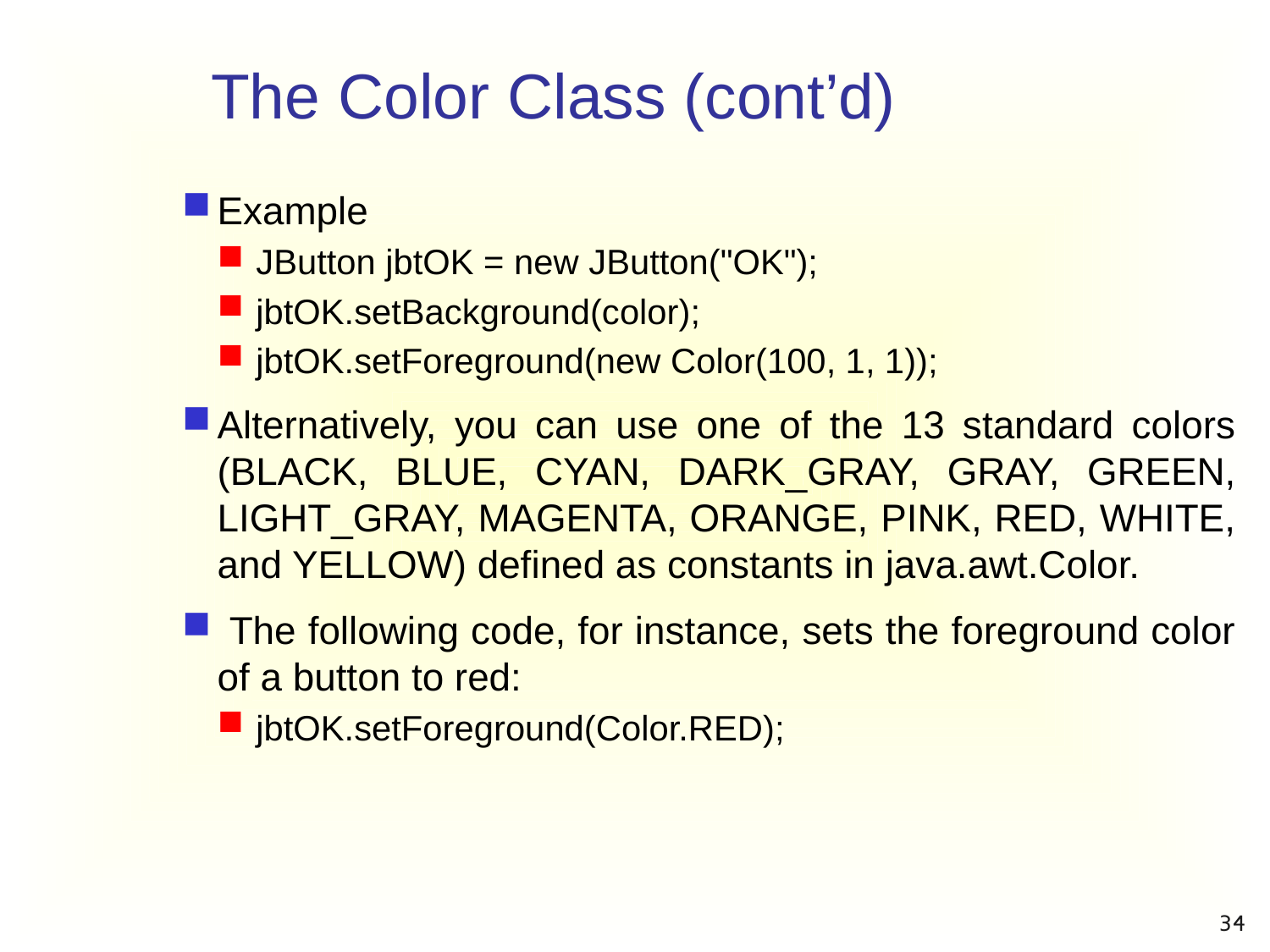

# The Color Class (cont’d)
Example
JButton jbtOK = new JButton("OK");
jbtOK.setBackground(color);
jbtOK.setForeground(new Color(100, 1, 1));
Alternatively, you can use one of the 13 standard colors (BLACK, BLUE, CYAN, DARK_GRAY, GRAY, GREEN, LIGHT_GRAY, MAGENTA, ORANGE, PINK, RED, WHITE, and YELLOW) defined as constants in java.awt.Color.
 The following code, for instance, sets the foreground color of a button to red:
jbtOK.setForeground(Color.RED);
34